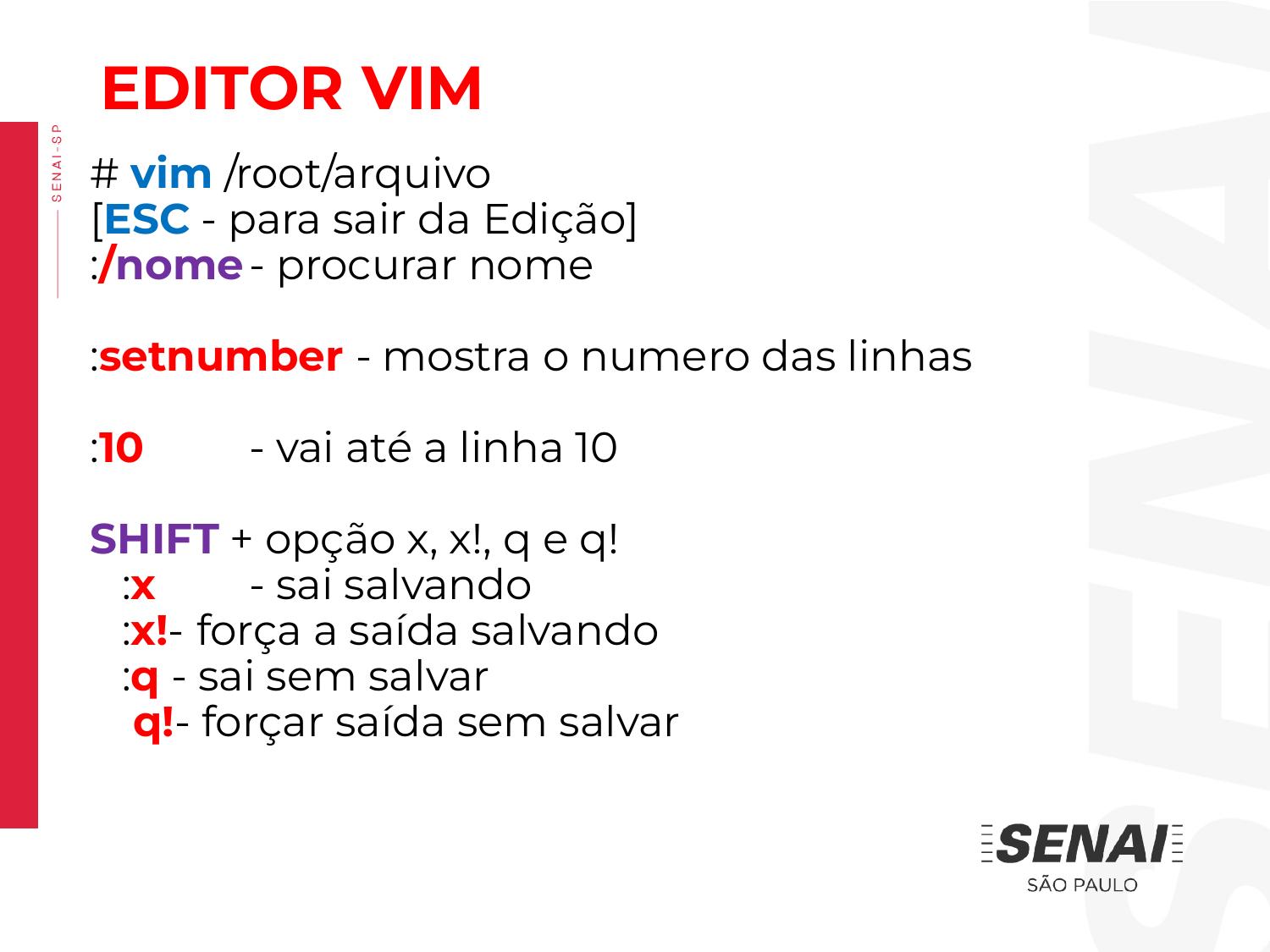

EDITOR VIM
# vim /root/arquivo
[ESC - para sair da Edição]
:/nome	- procurar nome

:setnumber - mostra o numero das linhas

:10	- vai até a linha 10

SHIFT + opção x, x!, q e q!
	:x	- sai salvando
	:x!- força a saída salvando
	:q - sai sem salvar
	 q!- forçar saída sem salvar